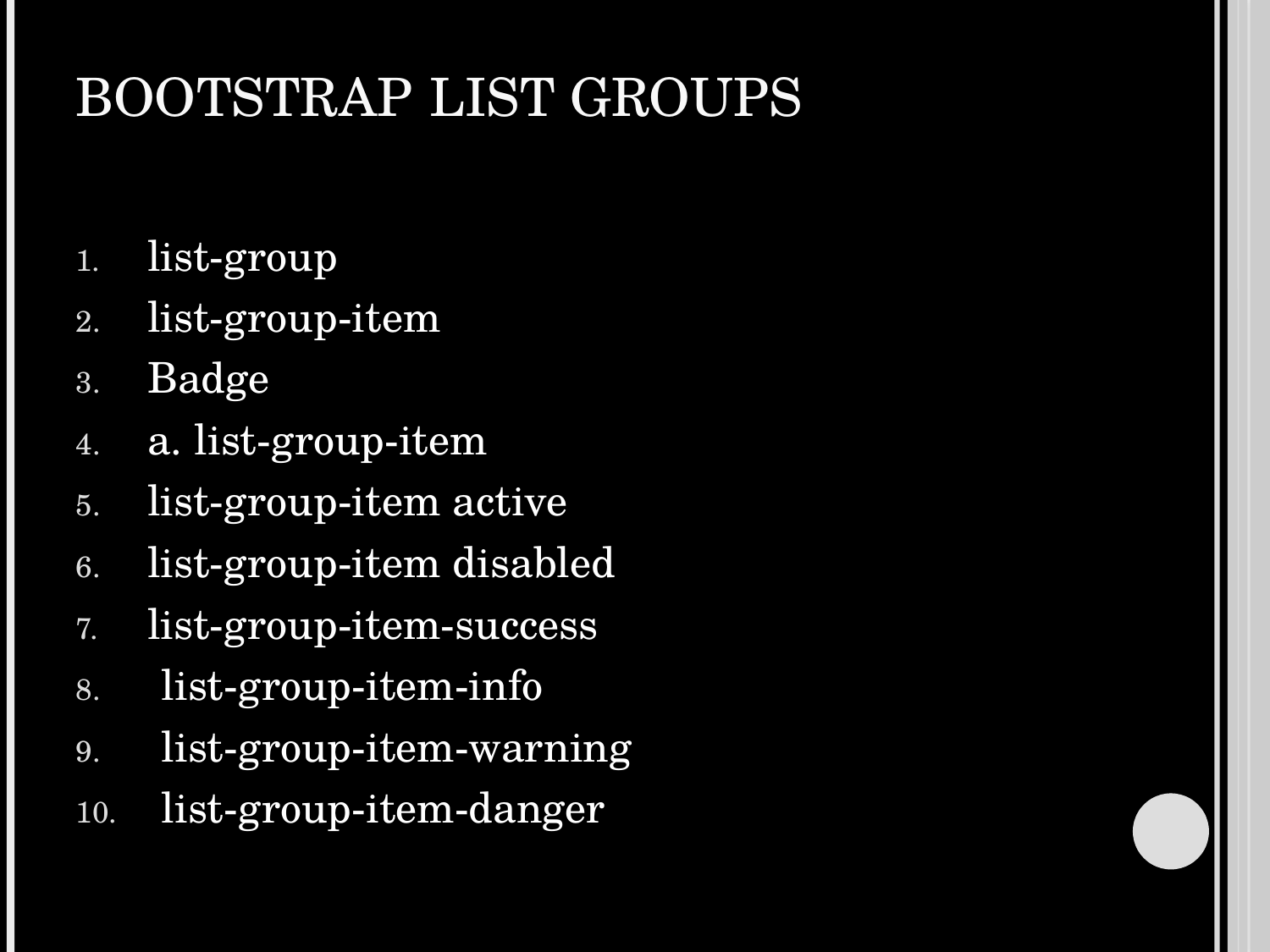

# Bootstrap List Groups
list-group
list-group-item
Badge
a. list-group-item
list-group-item active
list-group-item disabled
list-group-item-success
 list-group-item-info
 list-group-item-warning
 list-group-item-danger